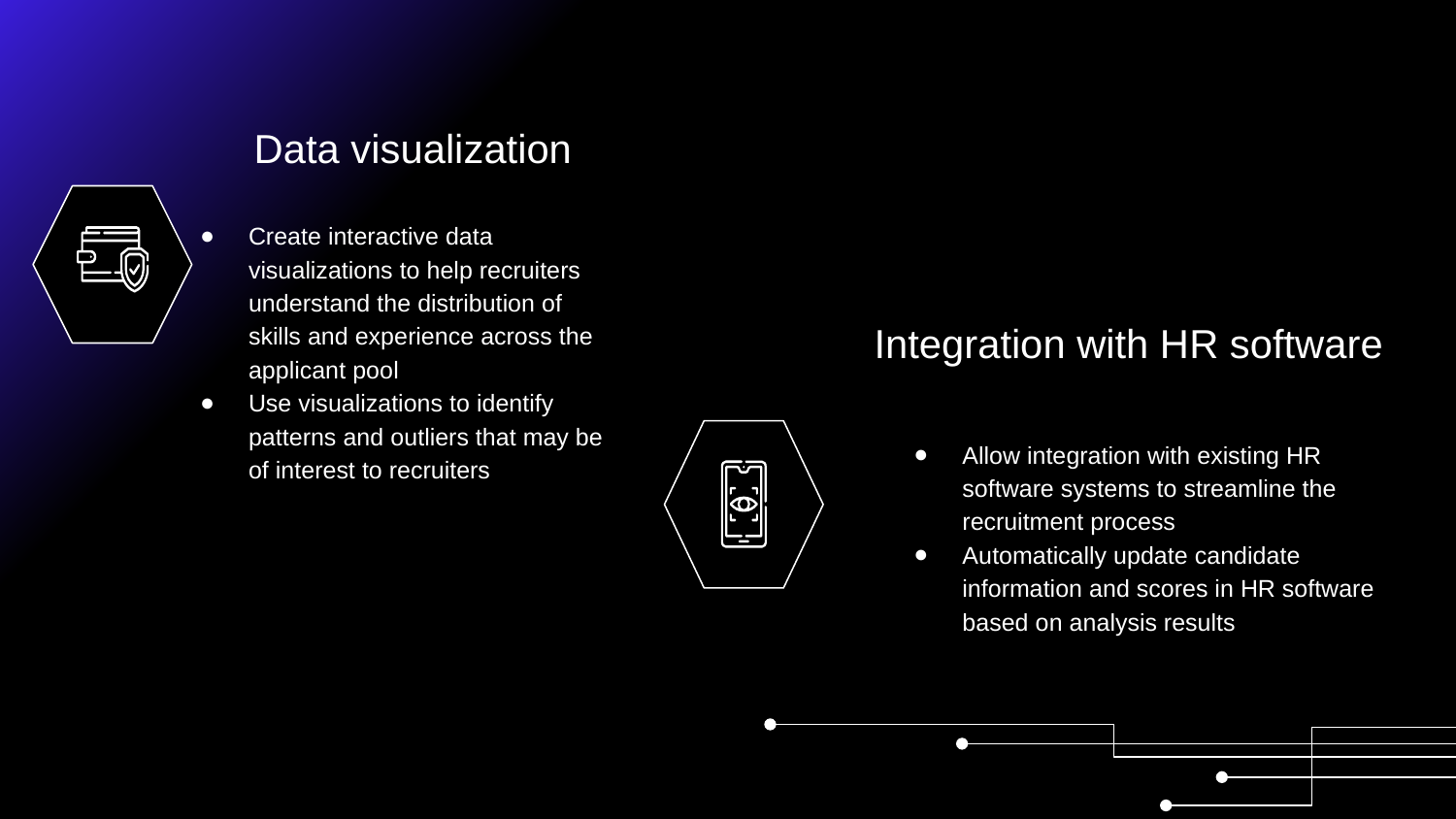

Data visualization

Create interactive data visualizations to help recruiters understand the distribution of skills and experience across the applicant pool
Use visualizations to identify patterns and outliers that may be of interest to recruiters

Integration with HR software

Allow integration with existing HR software systems to streamline the recruitment process
Automatically update candidate information and scores in HR software based on analysis results